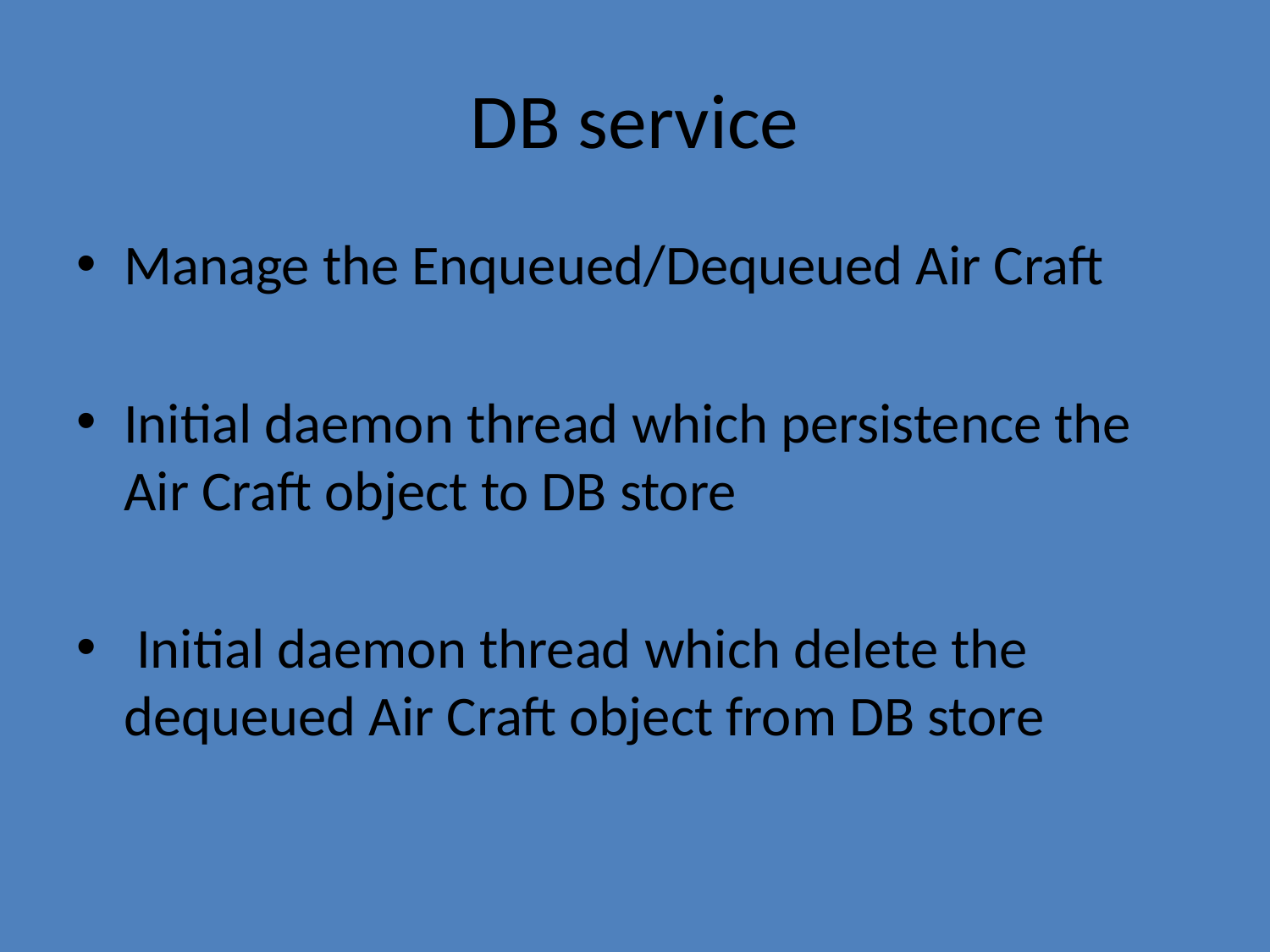

# DB service
Manage the Enqueued/Dequeued Air Craft

Initial daemon thread which persistence the Air Craft object to DB store

 Initial daemon thread which delete the dequeued Air Craft object from DB store